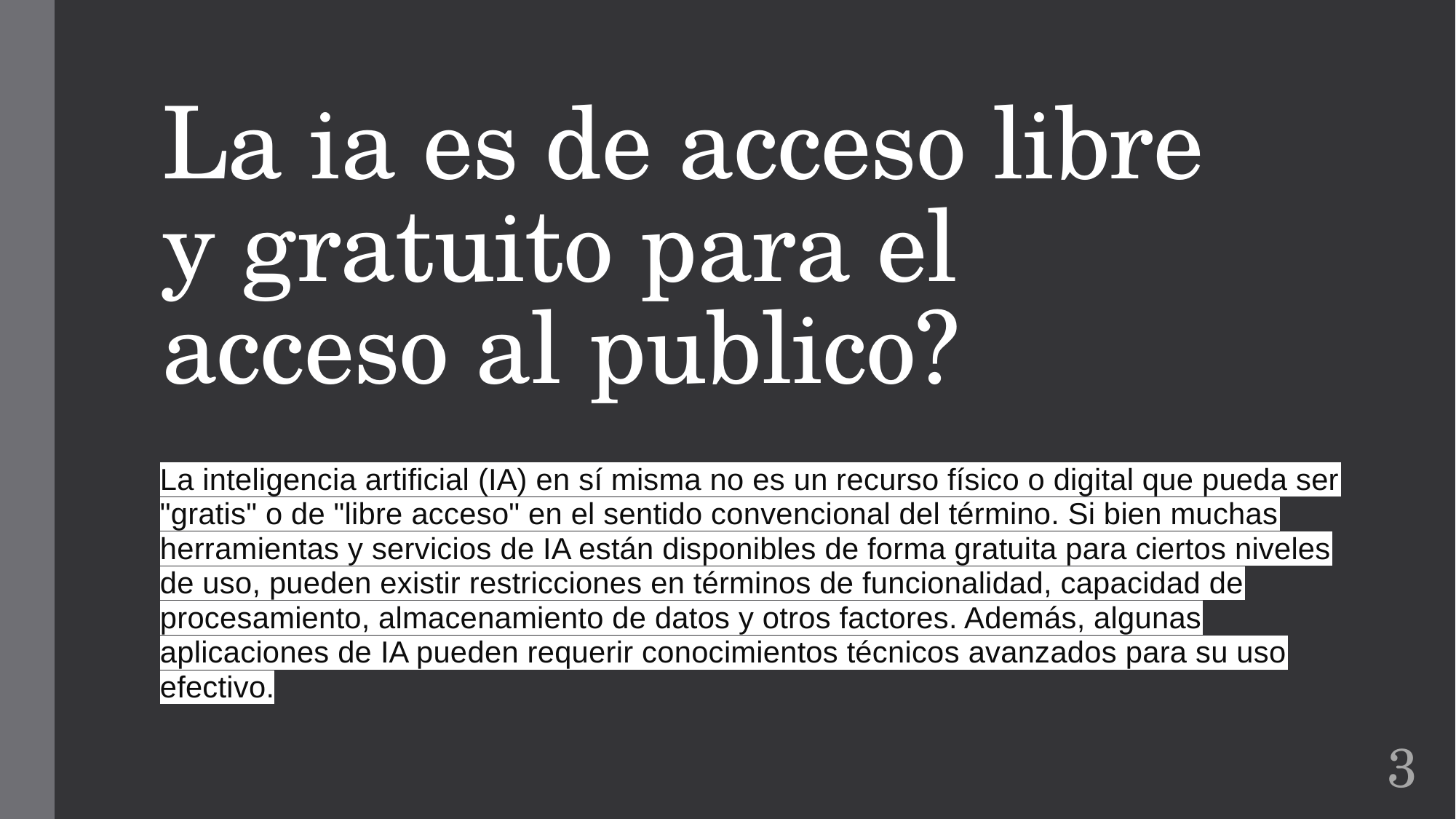

# La ia es de acceso libre y gratuito para el acceso al publico?
La inteligencia artificial (IA) en sí misma no es un recurso físico o digital que pueda ser "gratis" o de "libre acceso" en el sentido convencional del término. Si bien muchas herramientas y servicios de IA están disponibles de forma gratuita para ciertos niveles de uso, pueden existir restricciones en términos de funcionalidad, capacidad de procesamiento, almacenamiento de datos y otros factores. Además, algunas aplicaciones de IA pueden requerir conocimientos técnicos avanzados para su uso efectivo.
3